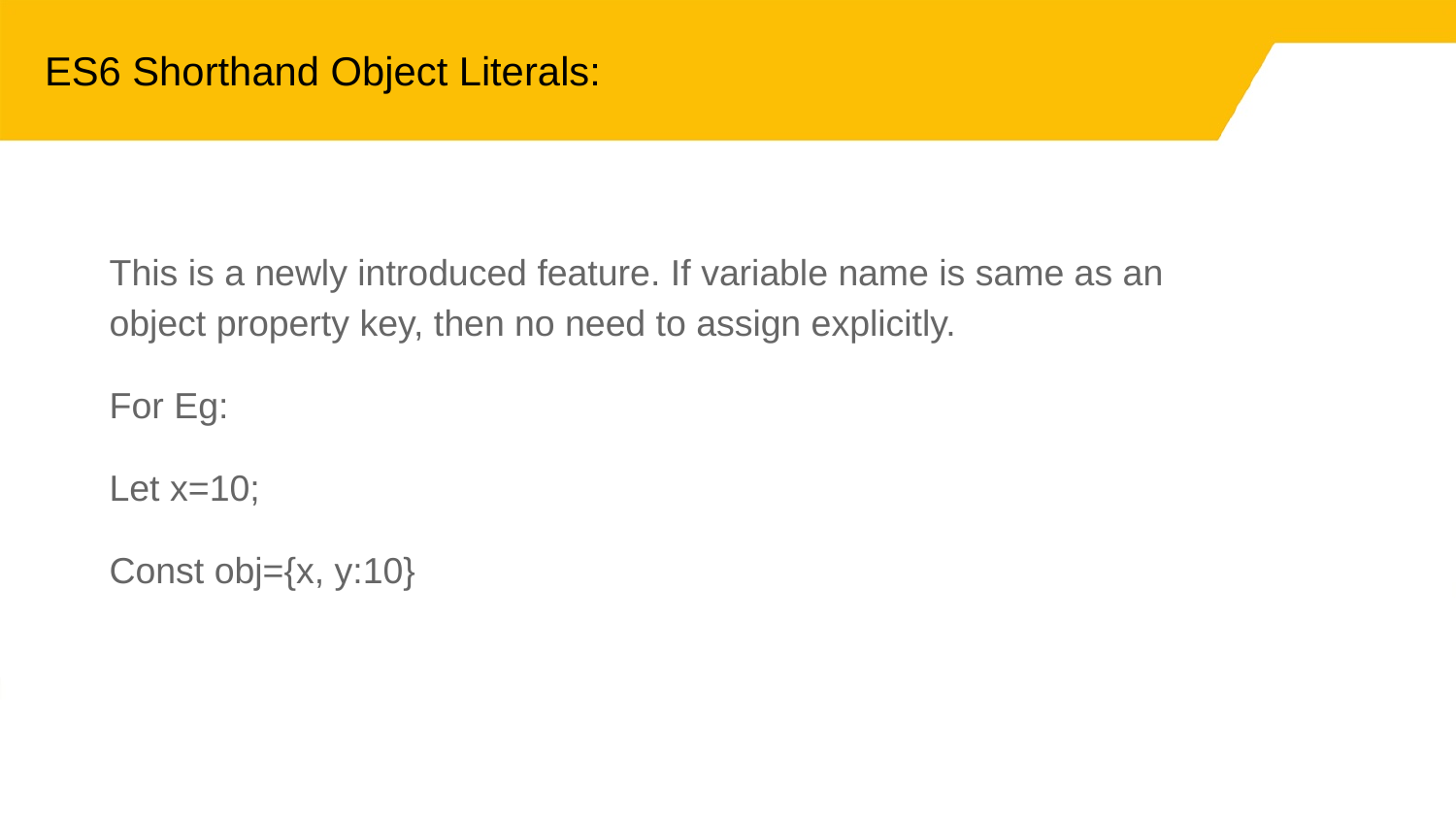

# ES6 Shorthand Object Literals:

This is a newly introduced feature. If variable name is same as an object property key, then no need to assign explicitly.
For Eg:
Let x=10;
Const obj={x, y:10}